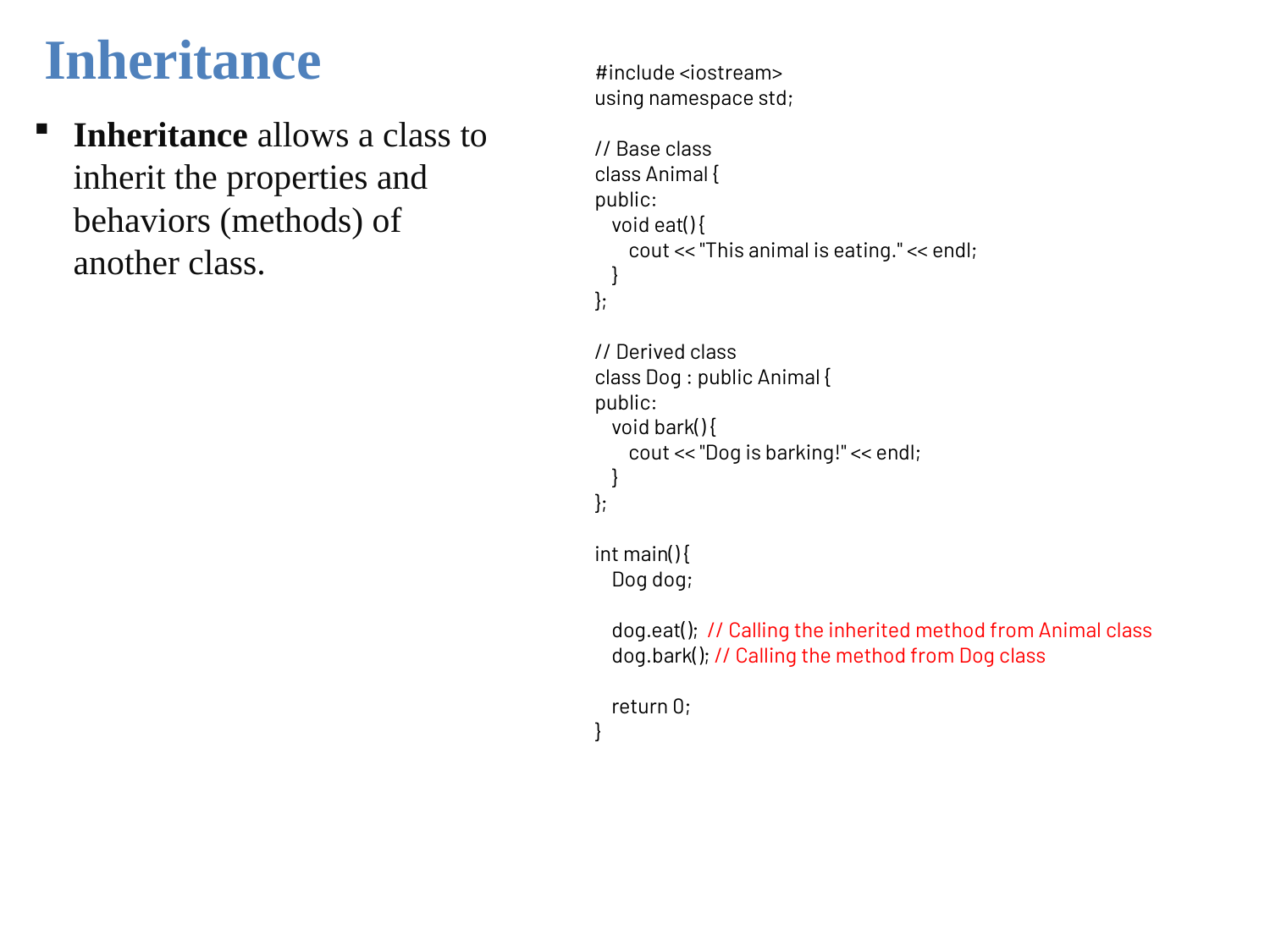

Inheritance
#include <iostream>
using namespace std;

// Base class
class Animal {
public:
    void eat() {
        cout << "This animal is eating." << endl;
    }
};

// Derived class
class Dog : public Animal {
public:
    void bark() {
        cout << "Dog is barking!" << endl;
    }
};

int main() {
    Dog dog;

    dog.eat();  // Calling the inherited method from Animal class
    dog.bark(); // Calling the method from Dog class

    return 0;
}
Inheritance allows a class to inherit the properties and behaviors (methods) of another class.